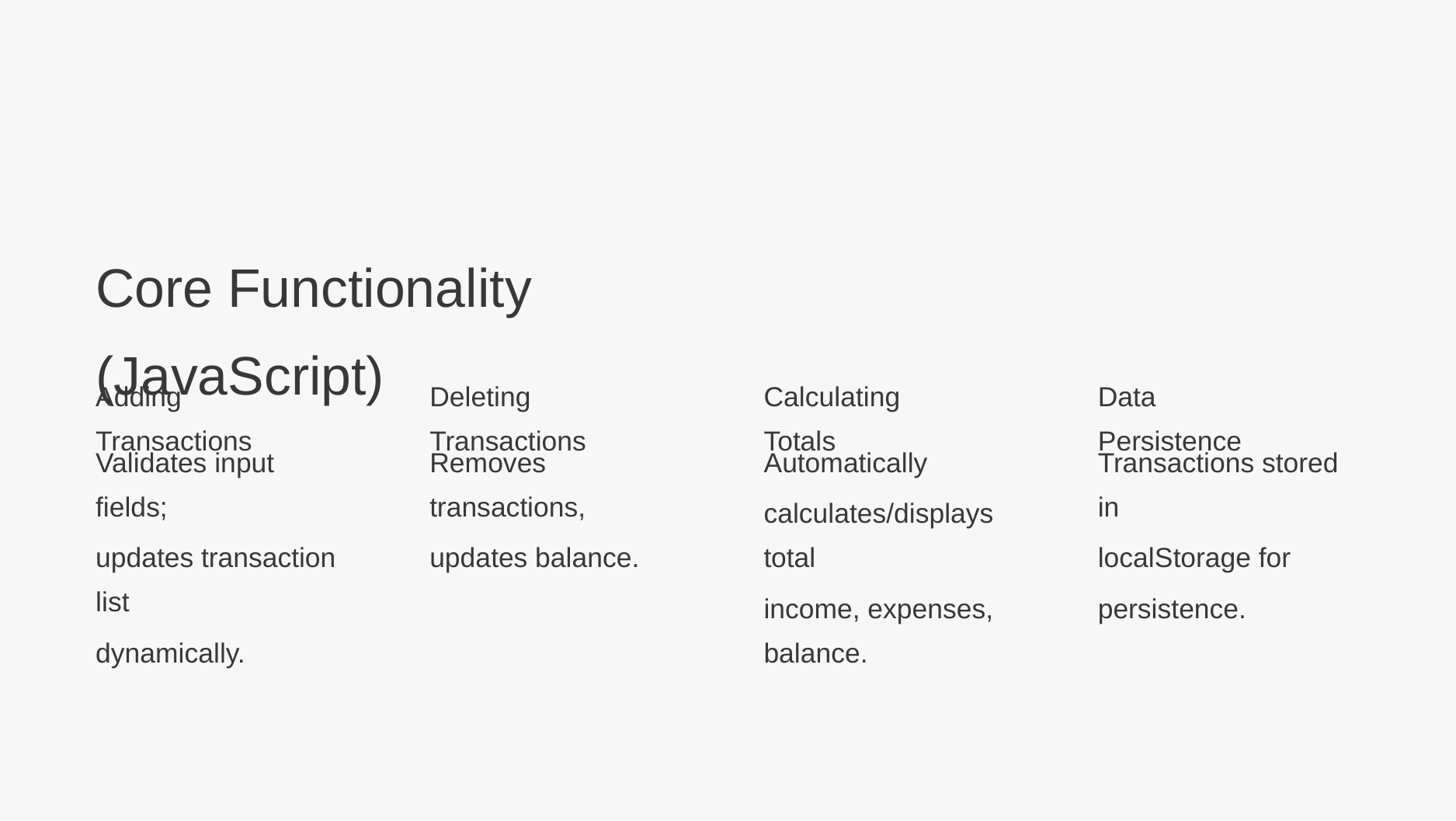

Core Functionality (JavaScript)
Adding Transactions
Deleting Transactions
Calculating Totals
Data Persistence
Validates input fields;
updates transaction list
dynamically.
Removes transactions,
updates balance.
Automatically
calculates/displays total
income, expenses, balance.
Transactions stored in
localStorage for
persistence.